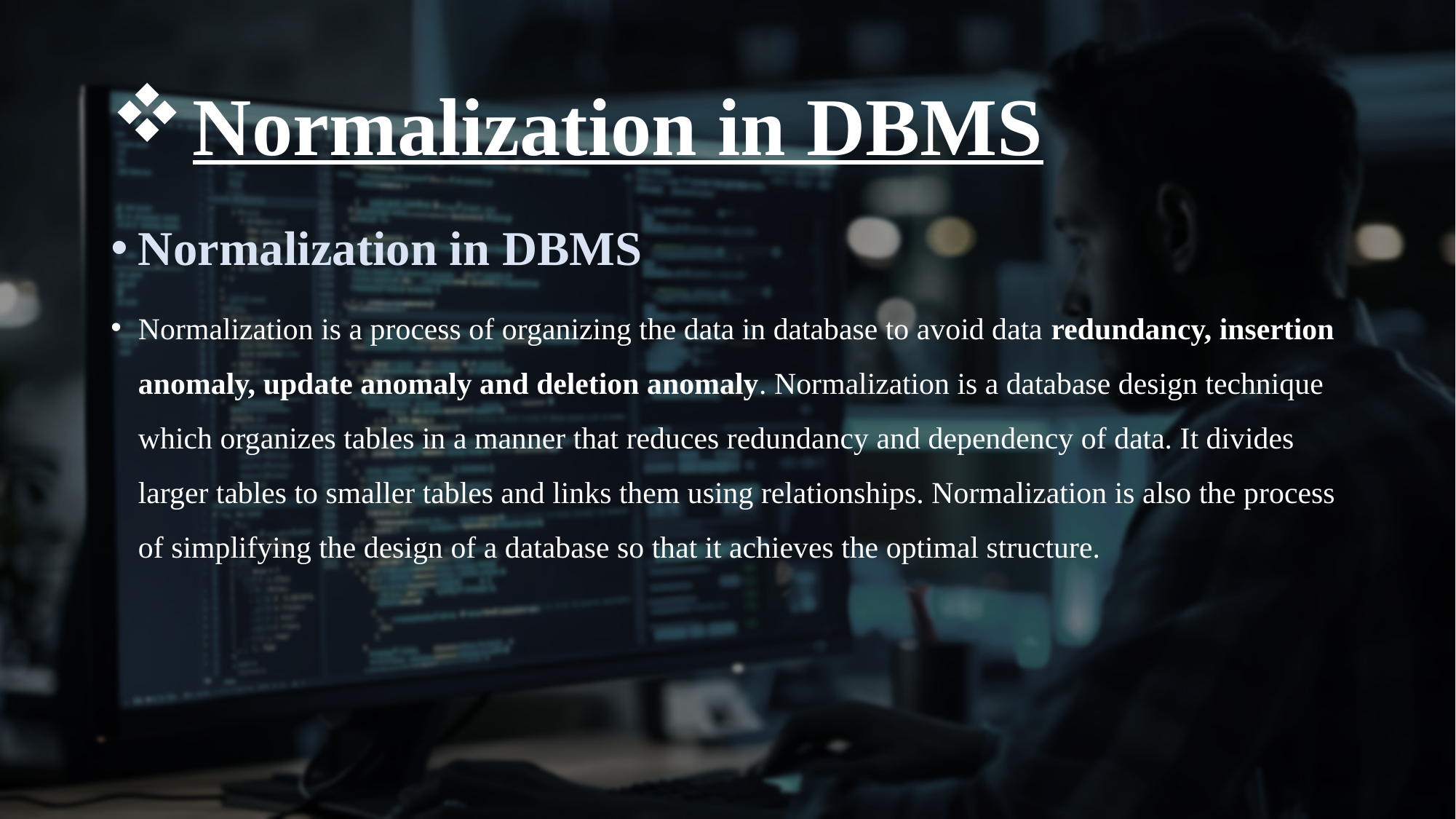

# Normalization in DBMS
Normalization in DBMS
Normalization is a process of organizing the data in database to avoid data redundancy, insertion anomaly, update anomaly and deletion anomaly. Normalization is a database design technique which organizes tables in a manner that reduces redundancy and dependency of data. It divides larger tables to smaller tables and links them using relationships. Normalization is also the process of simplifying the design of a database so that it achieves the optimal structure.